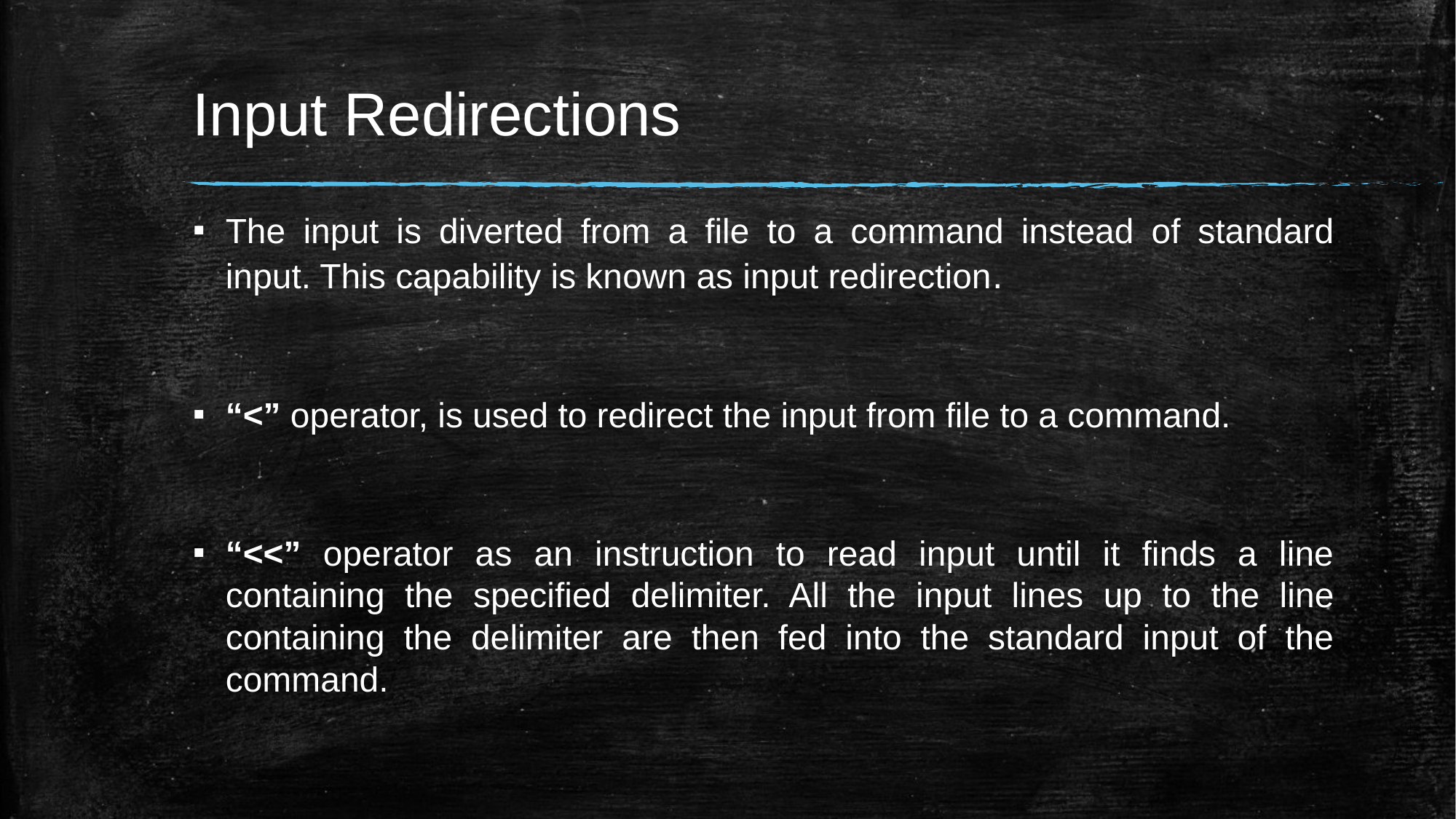

# Input Redirections
The input is diverted from a file to a command instead of standard input. This capability is known as input redirection.

“<” operator, is used to redirect the input from file to a command.

“<<” operator as an instruction to read input until it finds a line containing the specified delimiter. All the input lines up to the line containing the delimiter are then fed into the standard input of the command.